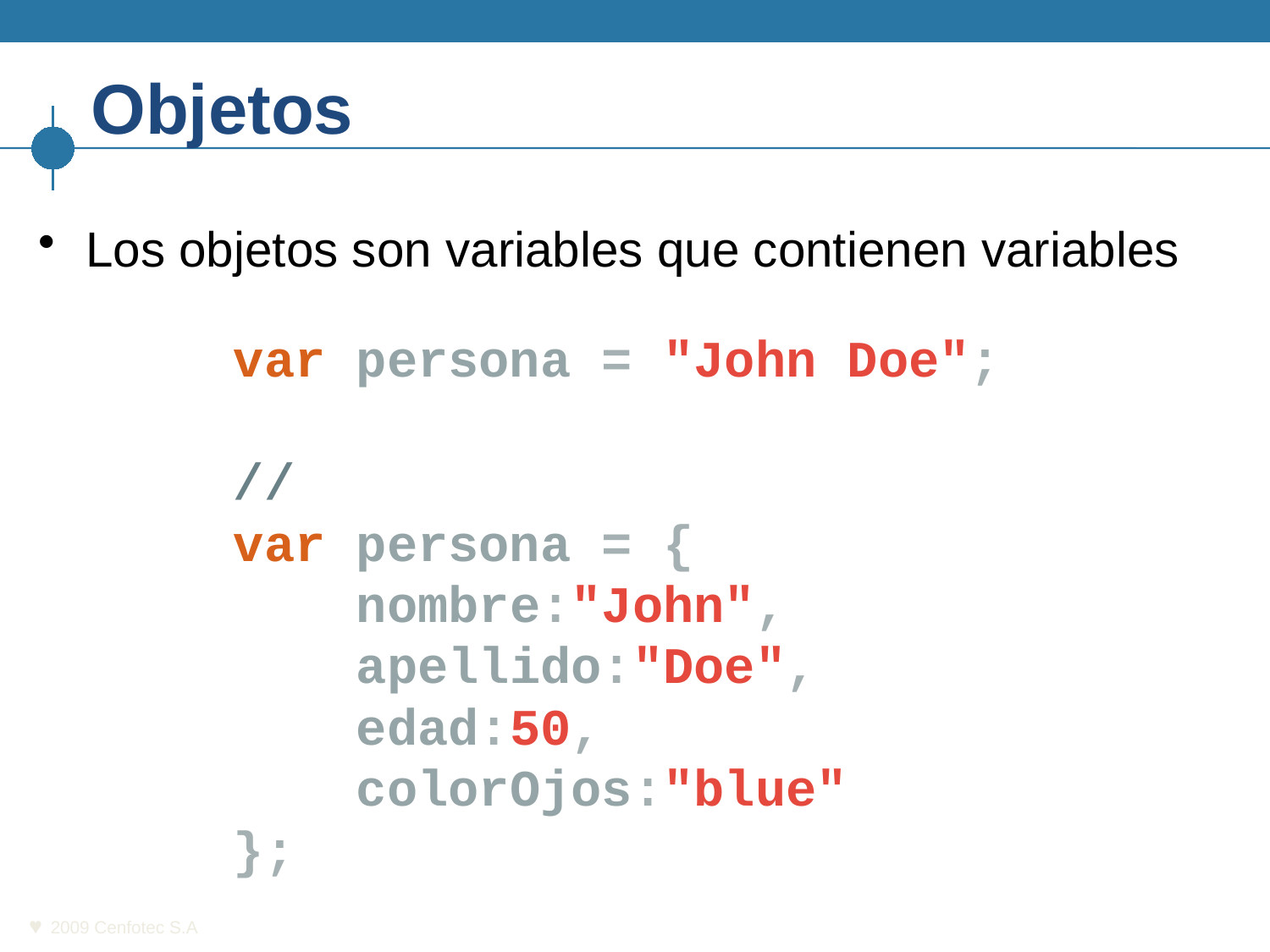

# Objetos
Los objetos son variables que contienen variables
var persona = "John Doe";

//
var persona = {
    nombre:"John",
    apellido:"Doe",
    edad:50,
    colorOjos:"blue"
};